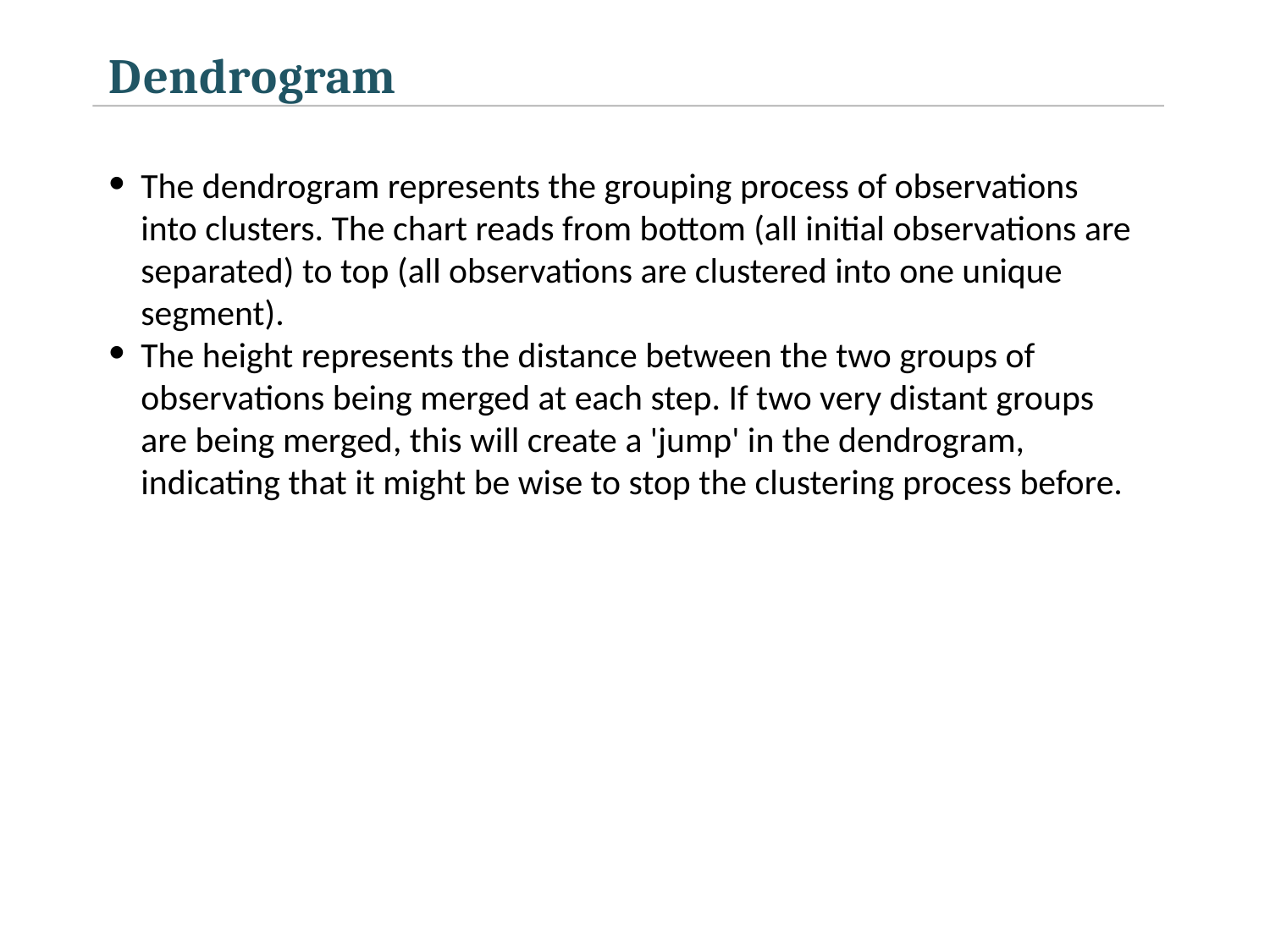

Dendrogram

The dendrogram represents the grouping process of observations into clusters. The chart reads from bottom (all initial observations are separated) to top (all observations are clustered into one unique segment).
The height represents the distance between the two groups of observations being merged at each step. If two very distant groups are being merged, this will create a 'jump' in the dendrogram, indicating that it might be wise to stop the clustering process before.